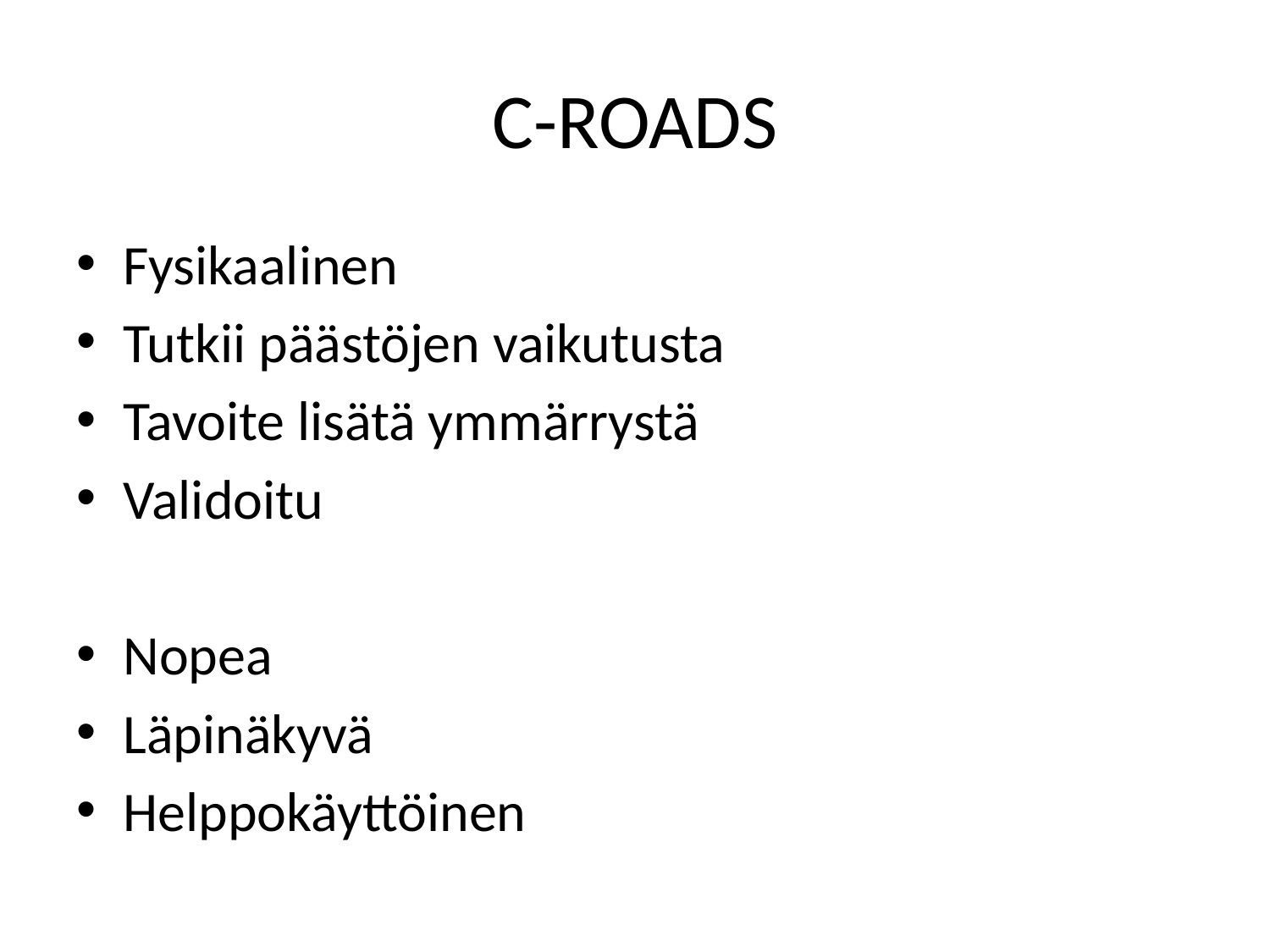

# C-ROADS
Fysikaalinen
Tutkii päästöjen vaikutusta
Tavoite lisätä ymmärrystä
Validoitu

Nopea
Läpinäkyvä
Helppokäyttöinen